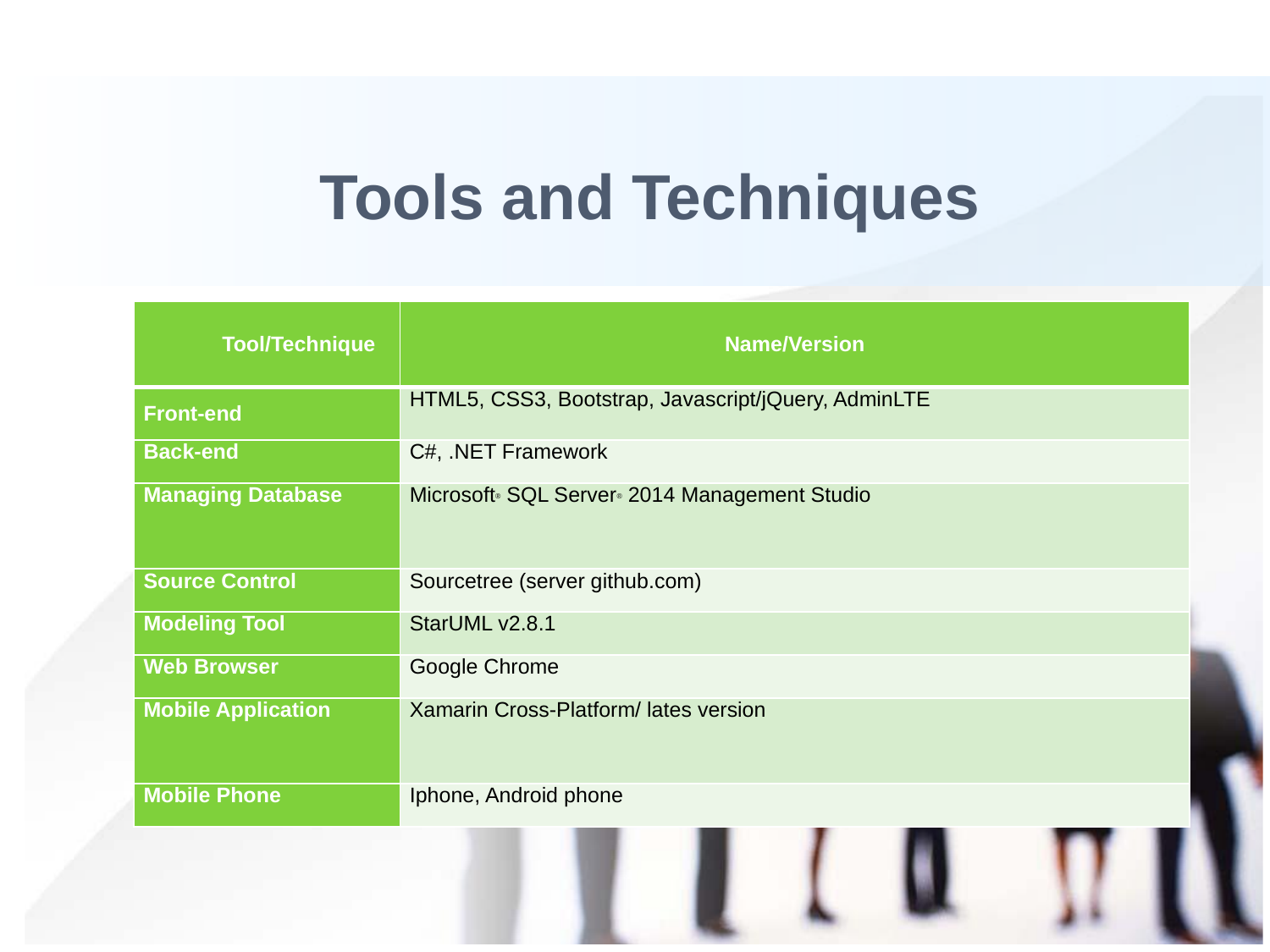

# Tools and Techniques
| Tool/Technique | Name/Version |
| --- | --- |
| Front-end | HTML5, CSS3, Bootstrap, Javascript/jQuery, AdminLTE |
| Back-end | C#, .NET Framework |
| Managing Database | Microsoft® SQL Server® 2014 Management Studio |
| Source Control | Sourcetree (server github.com) |
| Modeling Tool | StarUML v2.8.1 |
| Web Browser | Google Chrome |
| Mobile Application | Xamarin Cross-Platform/ lates version |
| Mobile Phone | Iphone, Android phone |